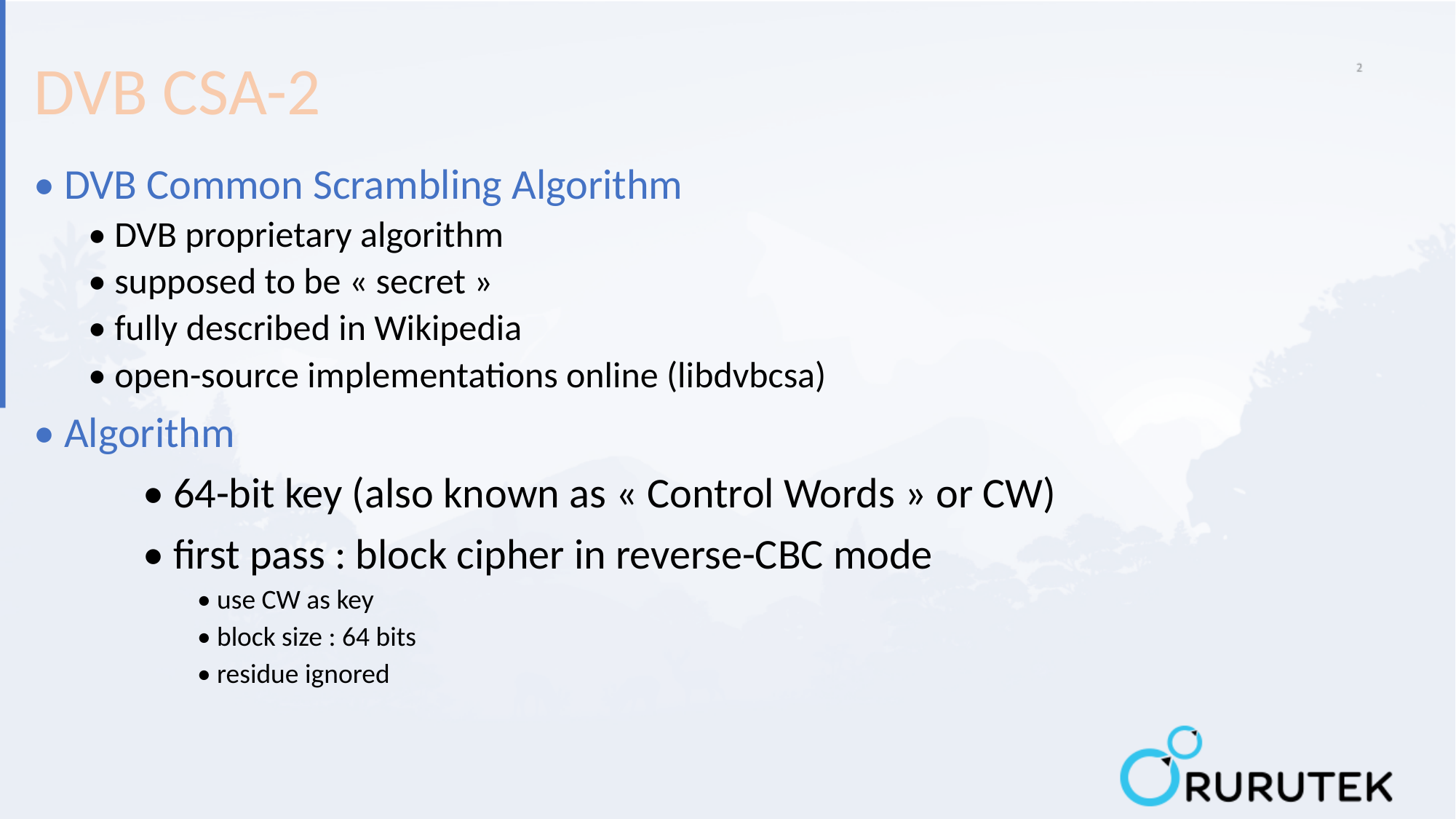

# DVB CSA-2
• DVB Common Scrambling Algorithm
• DVB proprietary algorithm
• supposed to be « secret »
• fully described in Wikipedia
• open-source implementations online (libdvbcsa)
• Algorithm
	• 64-bit key (also known as « Control Words » or CW)
	• first pass : block cipher in reverse-CBC mode
• use CW as key
• block size : 64 bits
• residue ignored